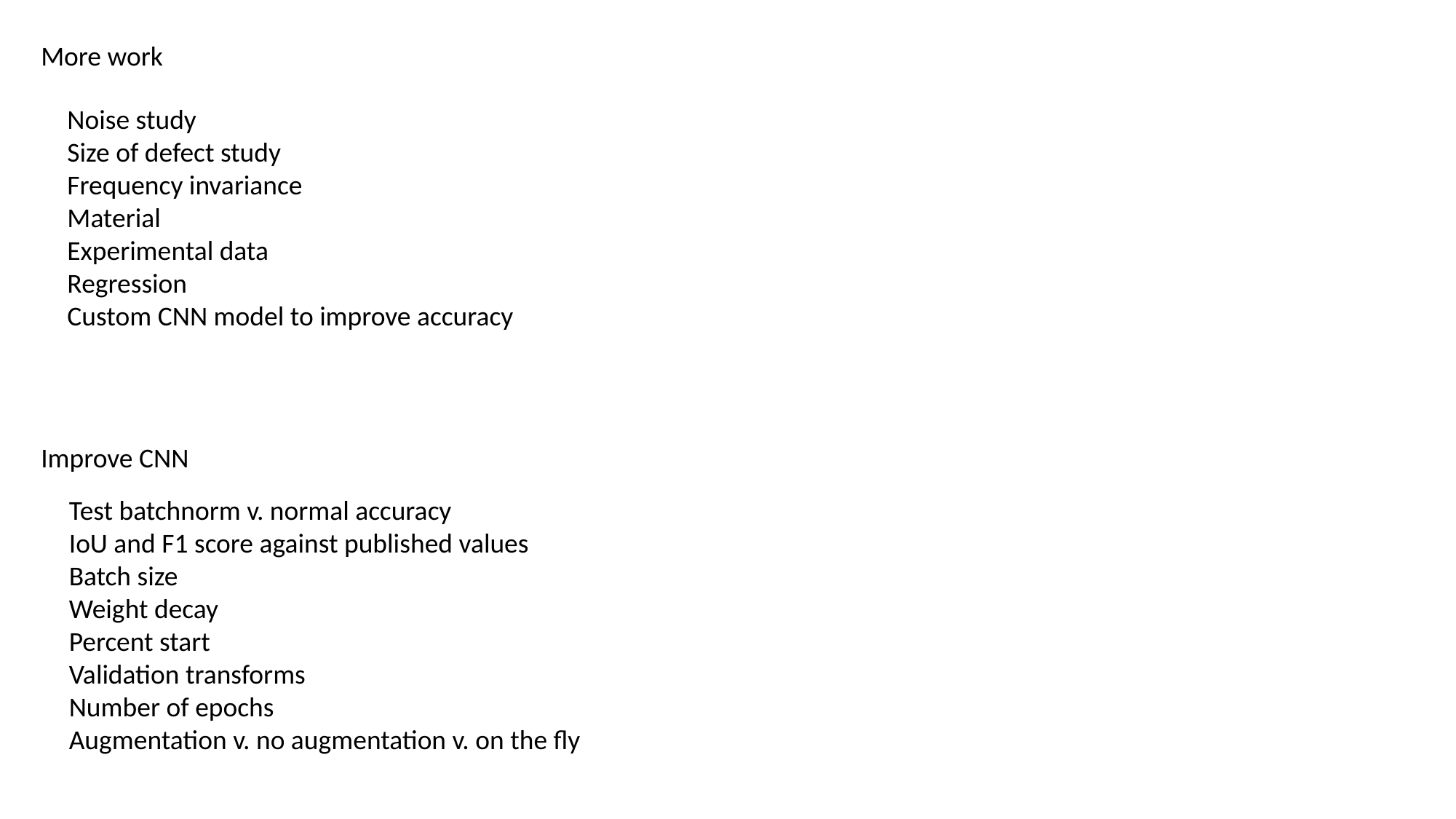

More work
Noise study
Size of defect study
Frequency invariance
Material
Experimental data
Regression
Custom CNN model to improve accuracy
Improve CNN
Test batchnorm v. normal accuracy
IoU and F1 score against published values
Batch size
Weight decay
Percent start
Validation transforms
Number of epochs
Augmentation v. no augmentation v. on the fly